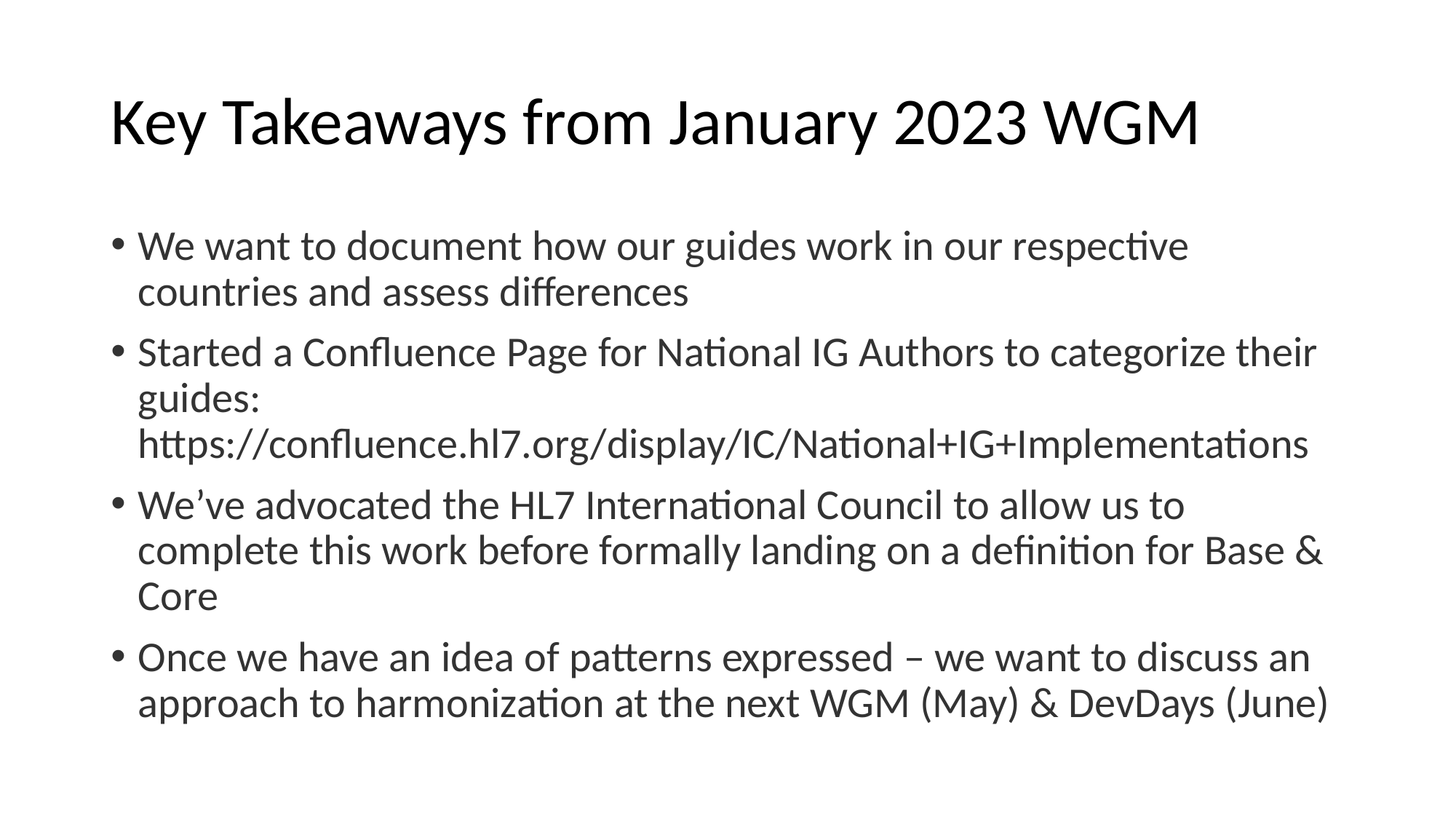

# Key Takeaways from January 2023 WGM
We want to document how our guides work in our respective countries and assess differences
Started a Confluence Page for National IG Authors to categorize their guides: https://confluence.hl7.org/display/IC/National+IG+Implementations
We’ve advocated the HL7 International Council to allow us to complete this work before formally landing on a definition for Base & Core
Once we have an idea of patterns expressed – we want to discuss an approach to harmonization at the next WGM (May) & DevDays (June)